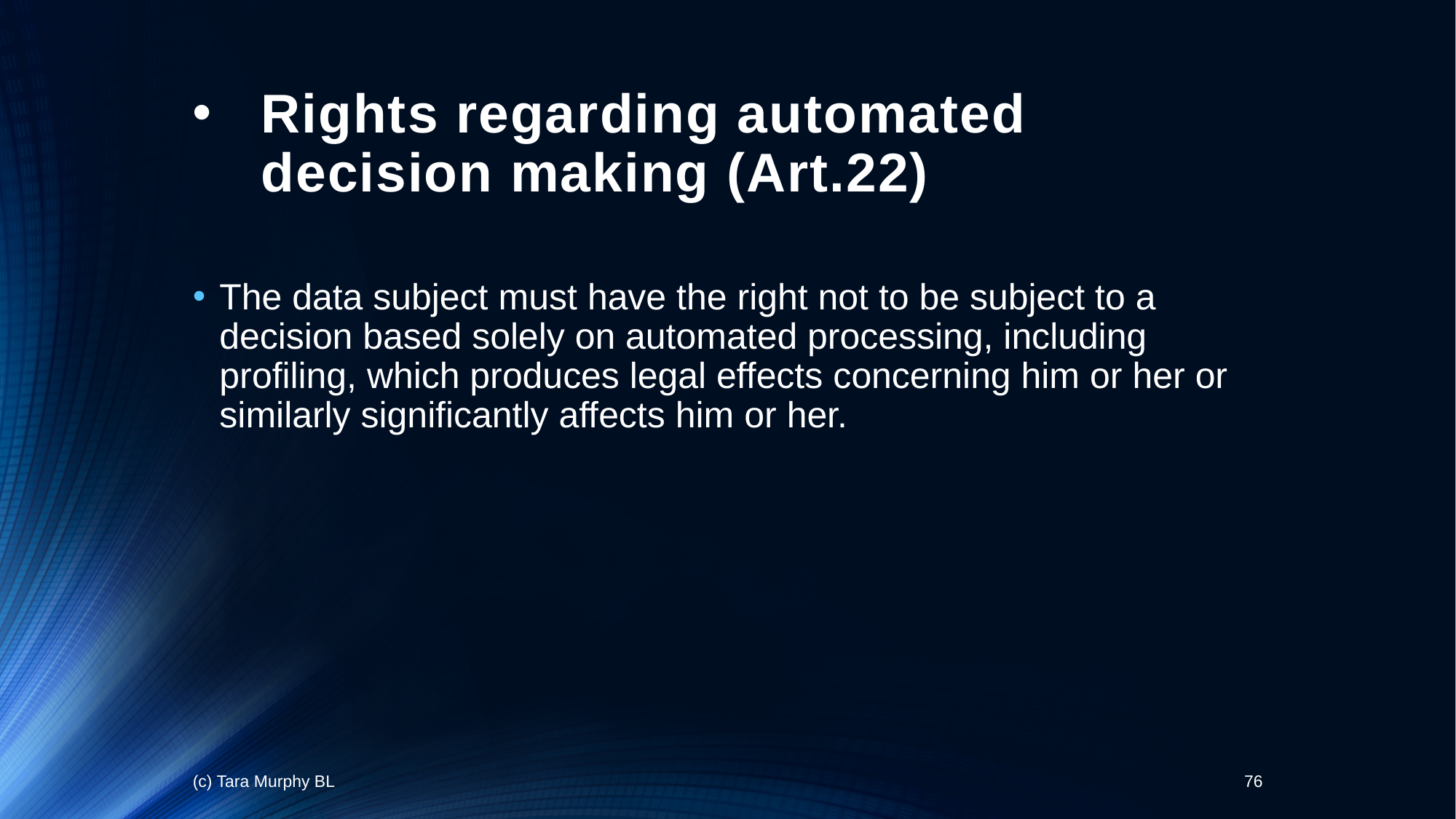

# Rights regarding automated decision making (Art.22)

The data subject must have the right not to be subject to a decision based solely on automated processing, including profiling, which produces legal effects concerning him or her or similarly significantly affects him or her.

(c) Tara Murphy BL
76